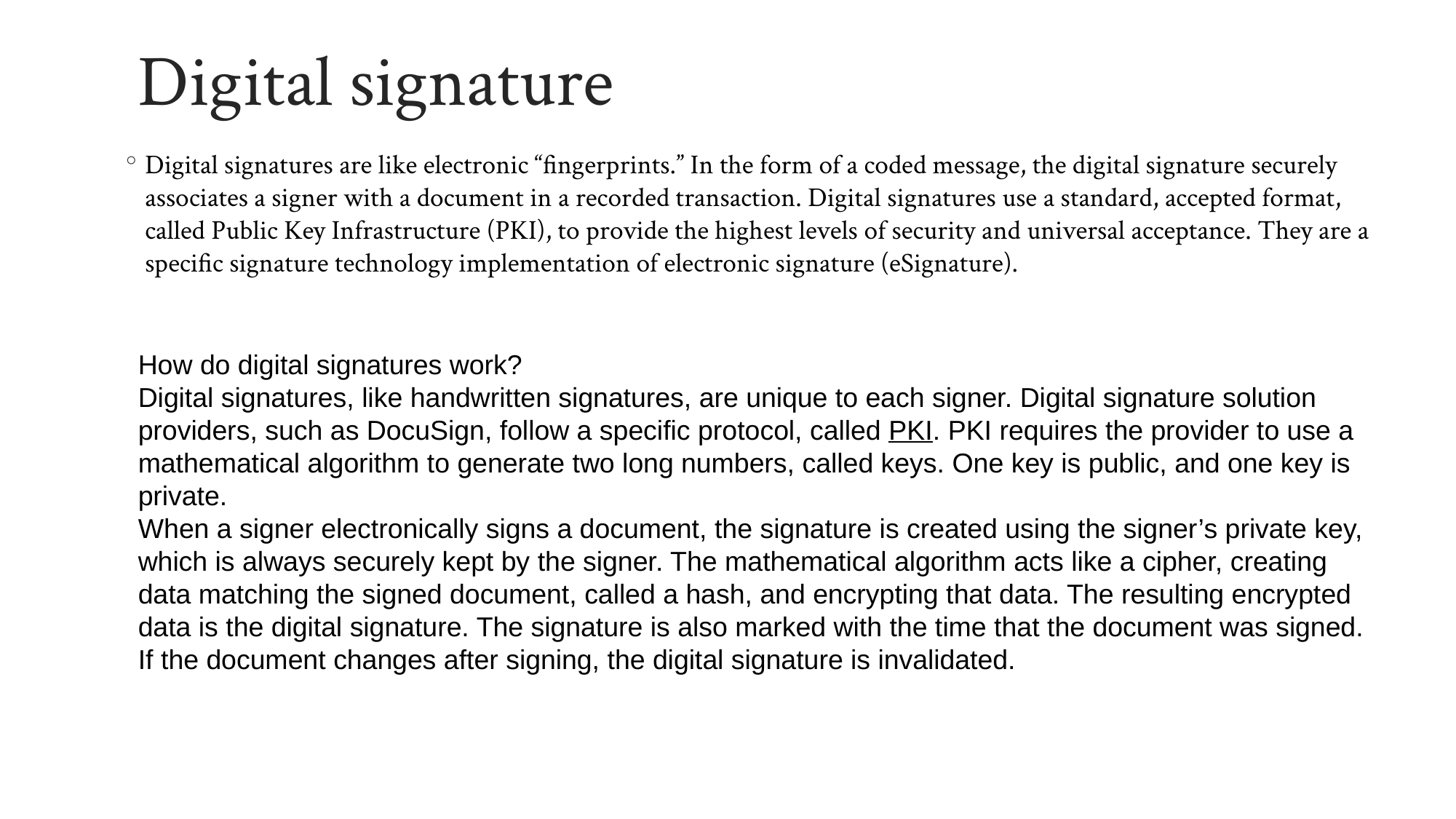

# Digital signature
Digital signatures are like electronic “fingerprints.” In the form of a coded message, the digital signature securely associates a signer with a document in a recorded transaction. Digital signatures use a standard, accepted format, called Public Key Infrastructure (PKI), to provide the highest levels of security and universal acceptance. They are a specific signature technology implementation of electronic signature (eSignature).
How do digital signatures work?
Digital signatures, like handwritten signatures, are unique to each signer. Digital signature solution providers, such as DocuSign, follow a specific protocol, called PKI. PKI requires the provider to use a mathematical algorithm to generate two long numbers, called keys. One key is public, and one key is private.
When a signer electronically signs a document, the signature is created using the signer’s private key, which is always securely kept by the signer. The mathematical algorithm acts like a cipher, creating data matching the signed document, called a hash, and encrypting that data. The resulting encrypted data is the digital signature. The signature is also marked with the time that the document was signed. If the document changes after signing, the digital signature is invalidated.